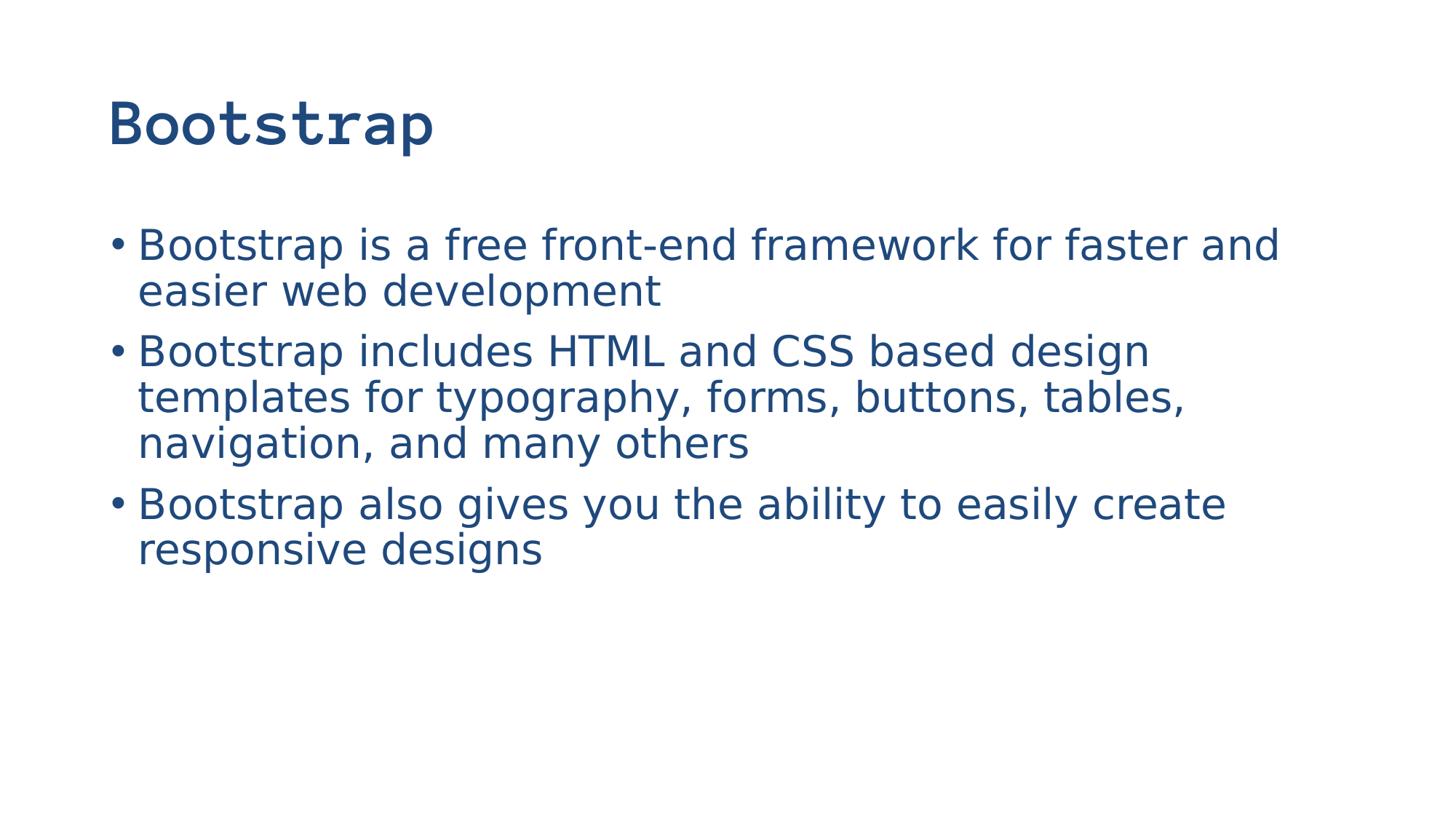

# Bootstrap
Bootstrap is a free front-end framework for faster and easier web development
Bootstrap includes HTML and CSS based design templates for typography, forms, buttons, tables, navigation, and many others
Bootstrap also gives you the ability to easily create responsive designs